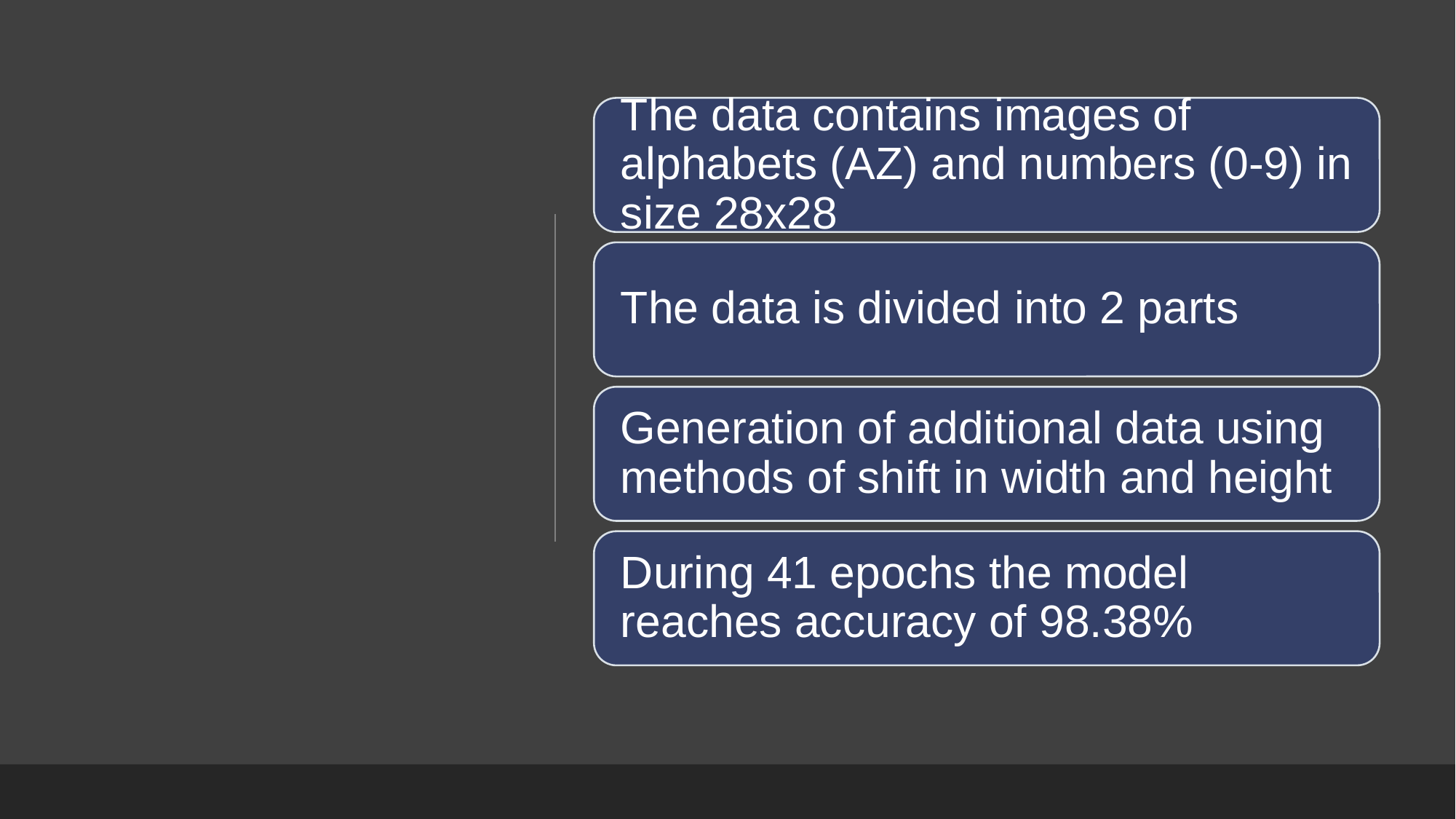

The data contains images of alphabets (AZ) and numbers (0-9) in size 28x28
The data is divided into 2 parts
Generation of additional data using methods of shift in width and height
During 41 epochs the model reaches accuracy of 98.38%